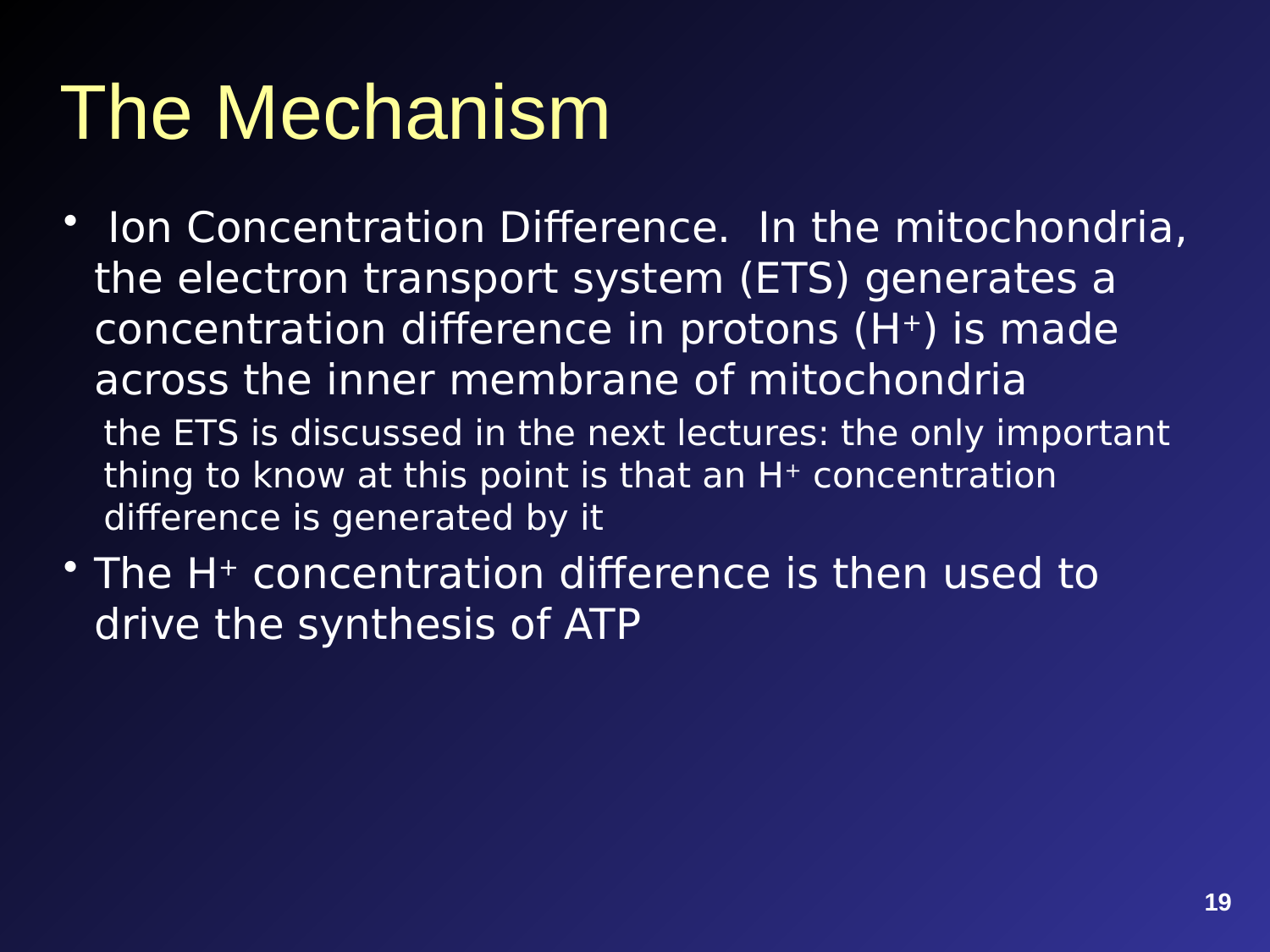

# The Mechanism
 Ion Concentration Difference.  In the mitochondria, the electron transport system (ETS) generates a concentration difference in protons (H+) is made across the inner membrane of mitochondria
the ETS is discussed in the next lectures: the only important thing to know at this point is that an H+ concentration difference is generated by it
The H+ concentration difference is then used to drive the synthesis of ATP
19